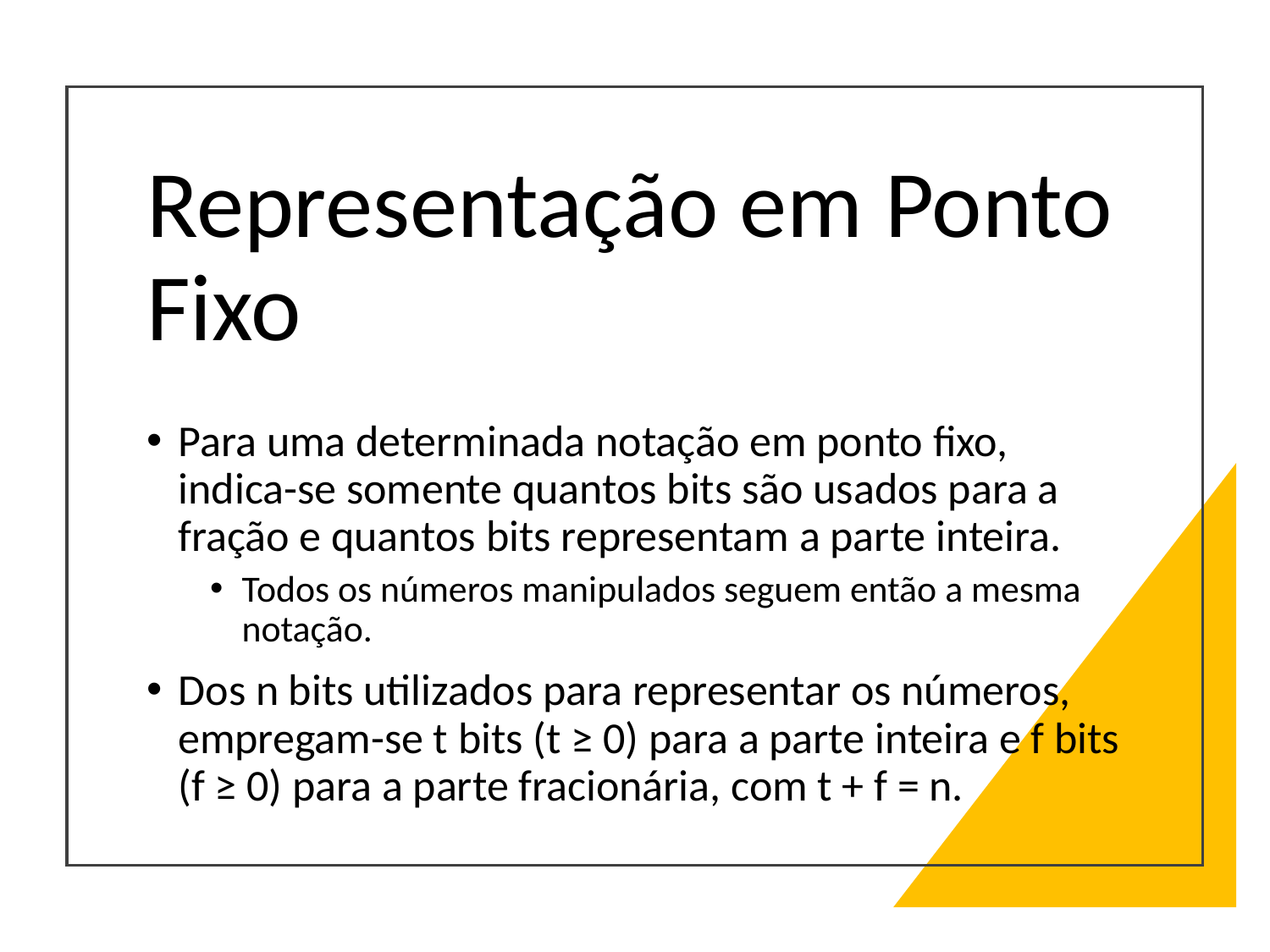

# Representação em Ponto Fixo
Para uma determinada notação em ponto fixo, indica-se somente quantos bits são usados para a fração e quantos bits representam a parte inteira.
Todos os números manipulados seguem então a mesma notação.
Dos n bits utilizados para representar os números, empregam-se t bits (t ≥ 0) para a parte inteira e f bits (f ≥ 0) para a parte fracionária, com t + f = n.